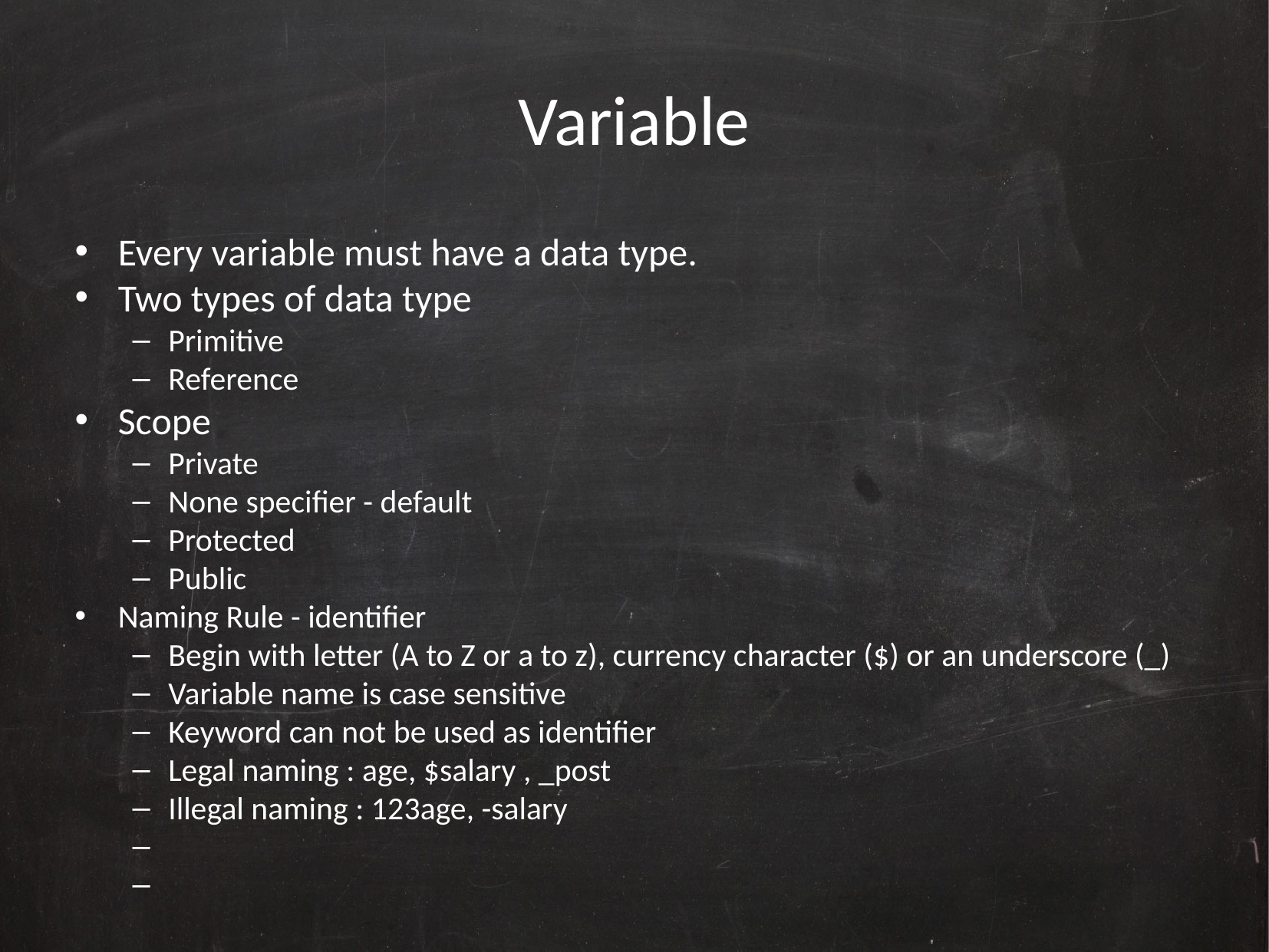

Variable
Every variable must have a data type.
Two types of data type
Primitive
Reference
Scope
Private
None specifier - default
Protected
Public
Naming Rule - identifier
Begin with letter (A to Z or a to z), currency character ($) or an underscore (_)
Variable name is case sensitive
Keyword can not be used as identifier
Legal naming : age, $salary , _post
Illegal naming : 123age, -salary